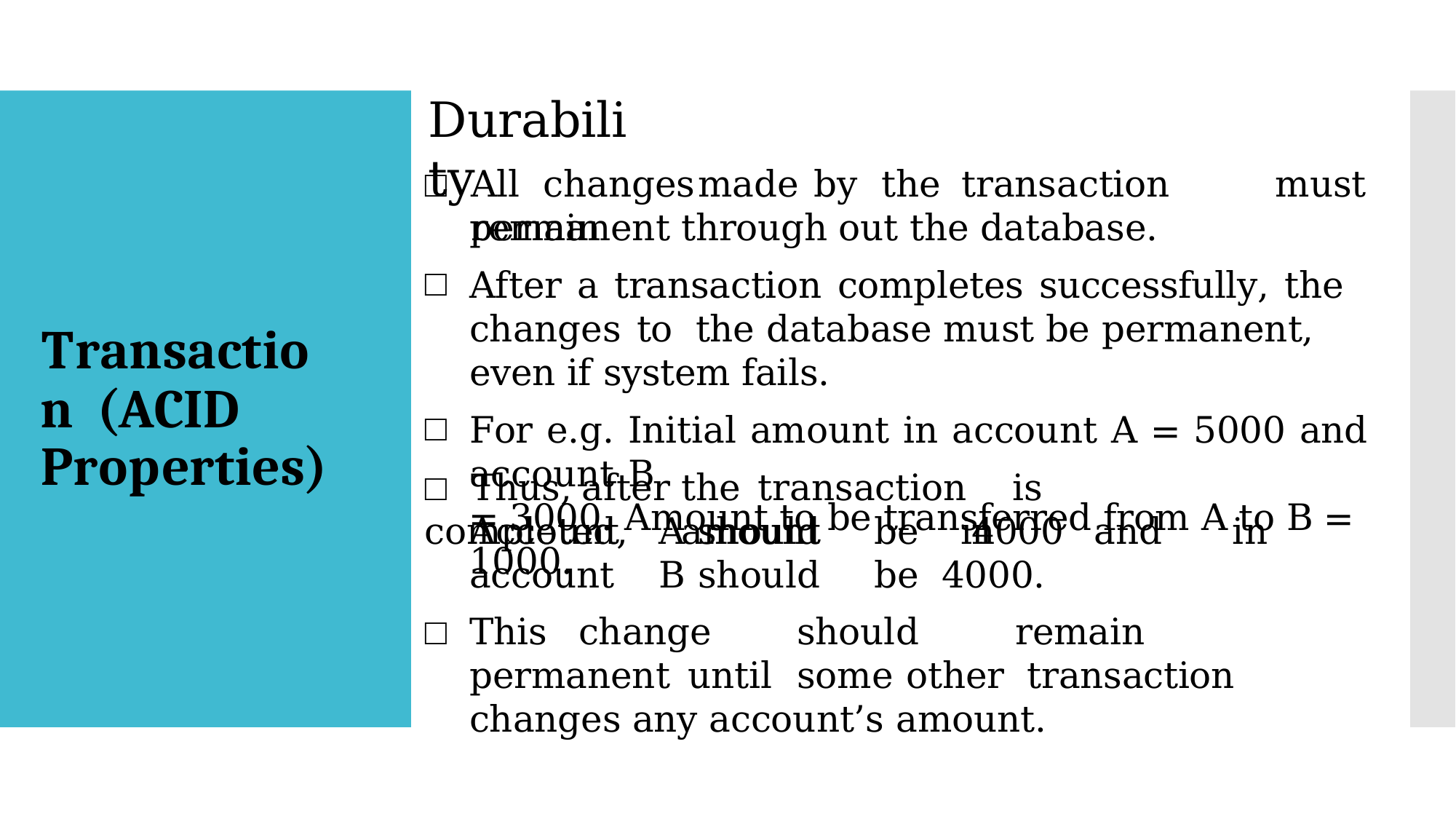

# Durability
□	All	changes	made	by	the	transaction	must	remain
permanent through out the database.
After a transaction completes successfully, the changes to  the database must be permanent, even if system fails.
For e.g. Initial amount in account A = 5000 and account B
= 3000. Amount to be transferred from A to B = 1000.
Transaction  (ACID
Properties)
□	Thus,	after	the	transaction	is	completed,	amount	in
Account	A	should	be	4000	and	in	account	B	should	be  4000.
□	This	change	should	remain	permanent	until	some	other  transaction changes any account’s amount.